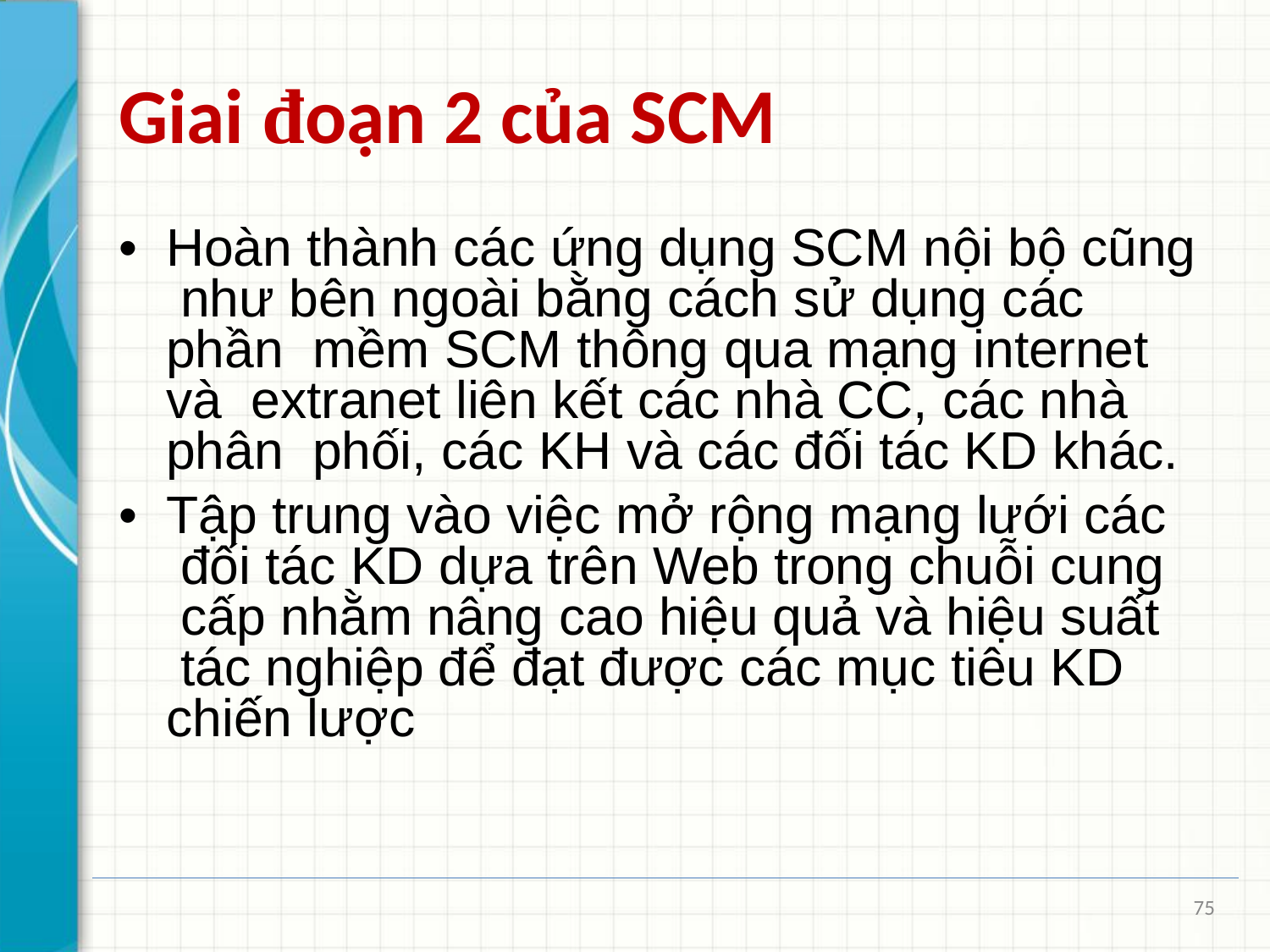

# Giai đoạn 2 của SCM
•	Hoàn thành các ứng dụng SCM nội bộ cũng  như bên ngoài bằng cách sử dụng các phần  mềm SCM thông qua mạng internet và  extranet liên kết các nhà CC, các nhà phân  phối, các KH và các đối tác KD khác.
•	Tập trung vào việc mở rộng mạng lưới các  đối tác KD dựa trên Web trong chuỗi cung  cấp nhằm nâng cao hiệu quả và hiệu suất  tác nghiệp để đạt được các mục tiêu KD  chiến lược

75